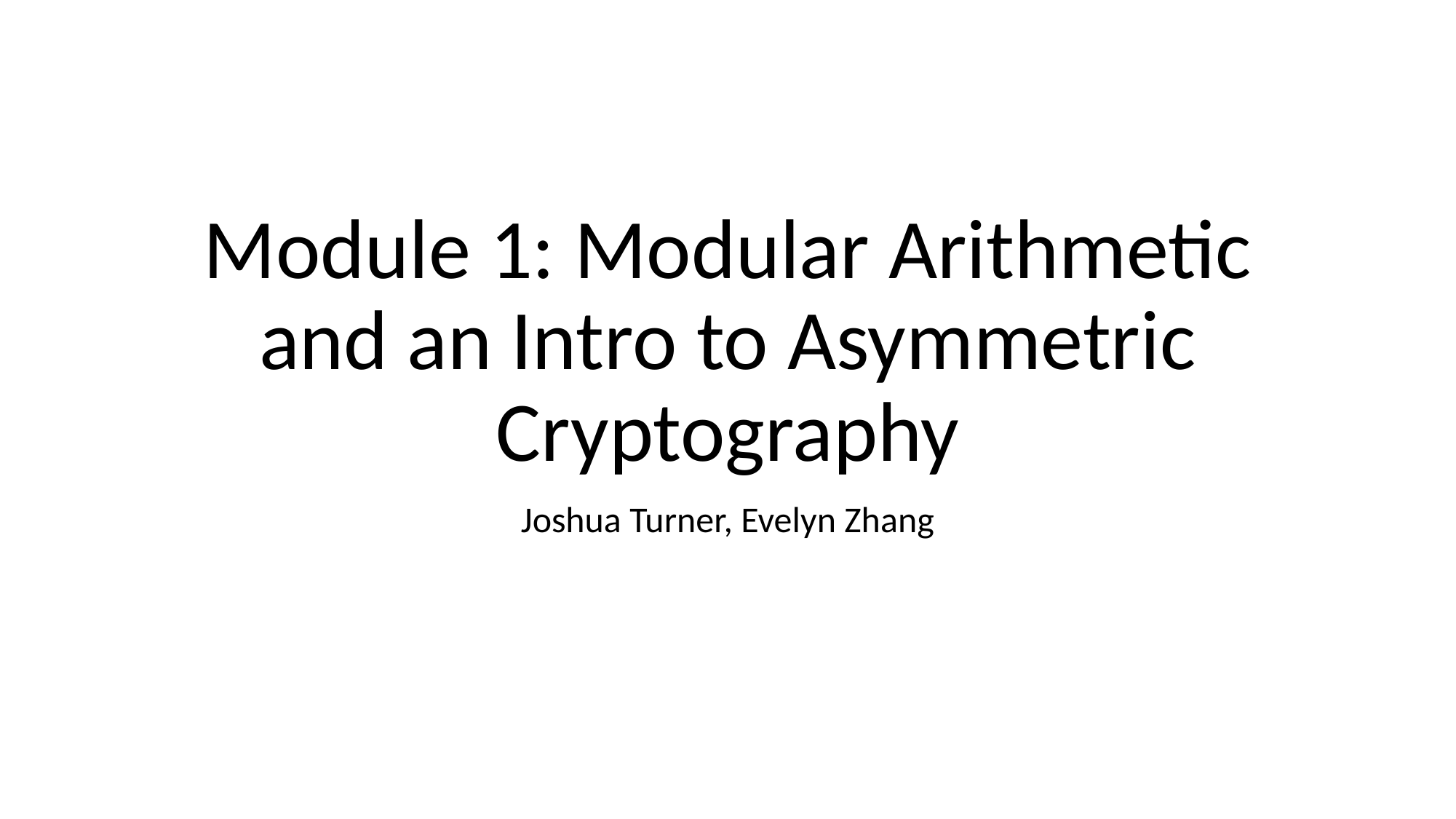

# Module 1: Modular Arithmetic and an Intro to Asymmetric Cryptography
Joshua Turner, Evelyn Zhang